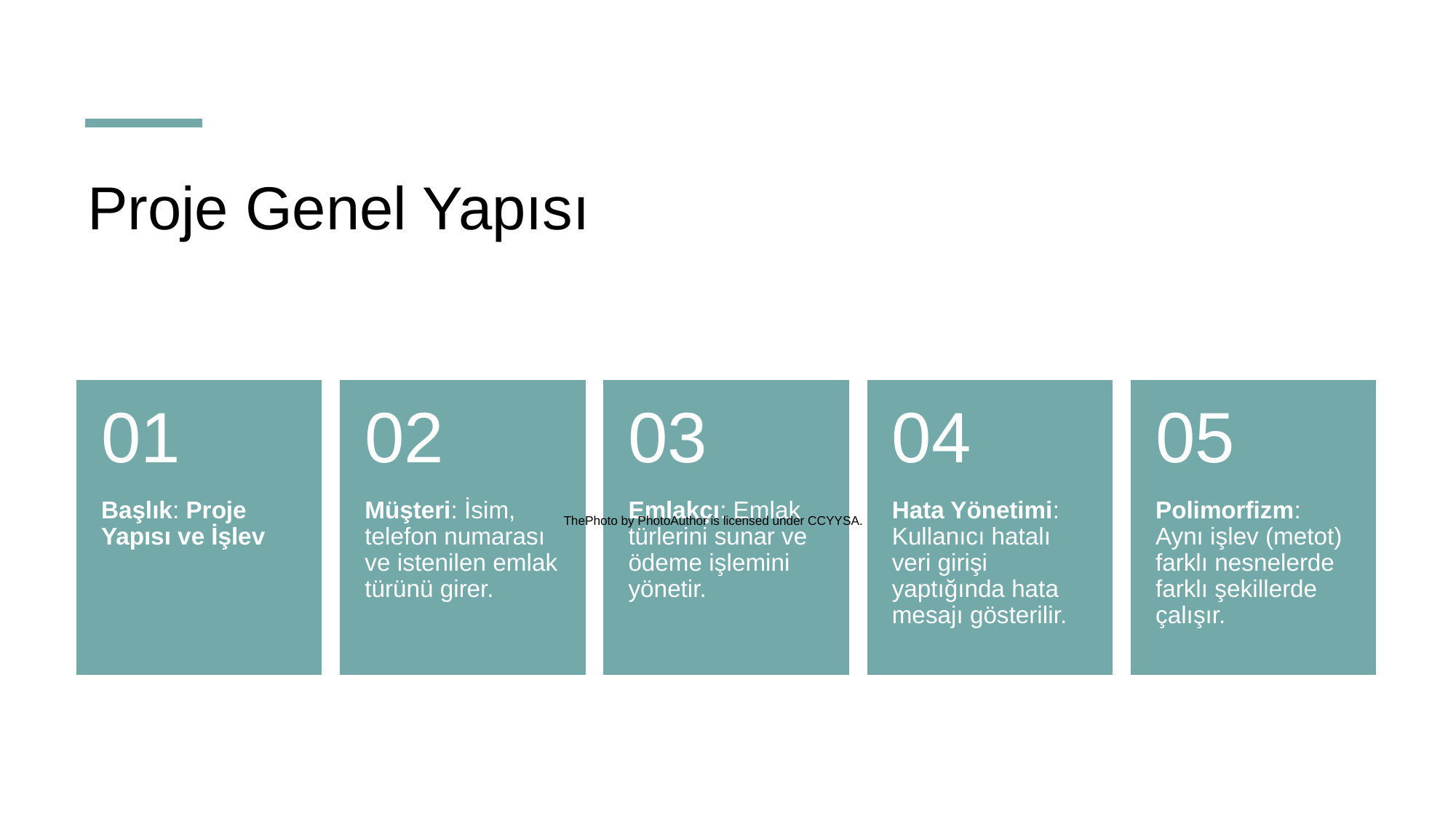

# Proje Genel Yapısı
Başlık: Proje Yapısı ve İşlev
01
Müşteri: İsim, telefon numarası ve istenilen emlak türünü girer.
02
Emlakçı: Emlak türlerini sunar ve ödeme işlemini yönetir.
03
Hata Yönetimi: Kullanıcı hatalı veri girişi yaptığında hata mesajı gösterilir.
04
Polimorfizm: Aynı işlev (metot) farklı nesnelerde farklı şekillerde çalışır.
05
ThePhoto by PhotoAuthor is licensed under CCYYSA.